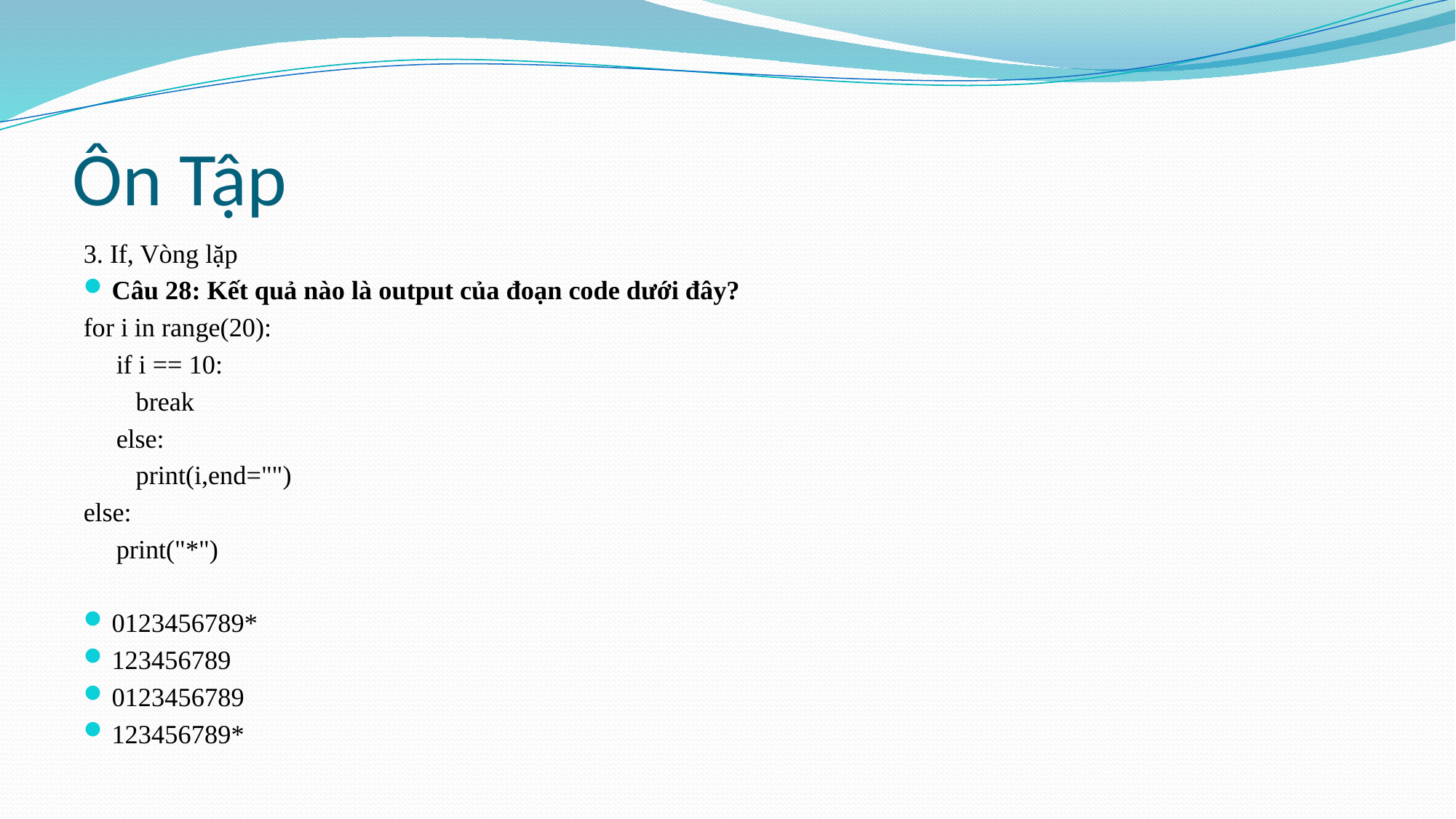

# Ôn Tập
3. If, Vòng lặp
Câu 28: Kết quả nào là output của đoạn code dưới đây?
for i in range(20):
     if i == 10:
        break
     else:
        print(i,end="")
else:
     print("*")

0123456789*
123456789
0123456789
123456789*